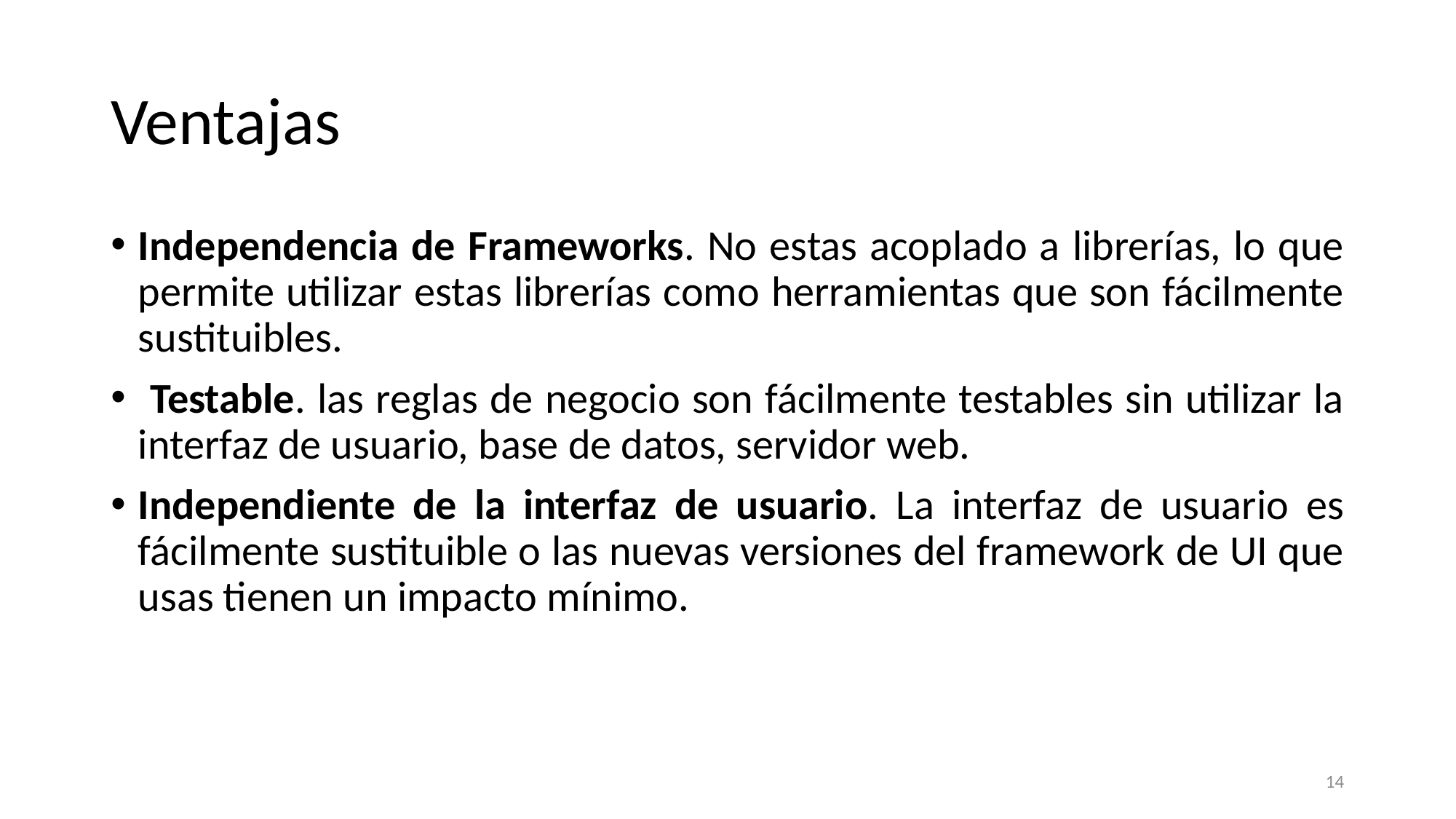

# Ventajas
Independencia de Frameworks. No estas acoplado a librerías, lo que permite utilizar estas librerías como herramientas que son fácilmente sustituibles.
 Testable. las reglas de negocio son fácilmente testables sin utilizar la interfaz de usuario, base de datos, servidor web.
Independiente de la interfaz de usuario. La interfaz de usuario es fácilmente sustituible o las nuevas versiones del framework de UI que usas tienen un impacto mínimo.
14